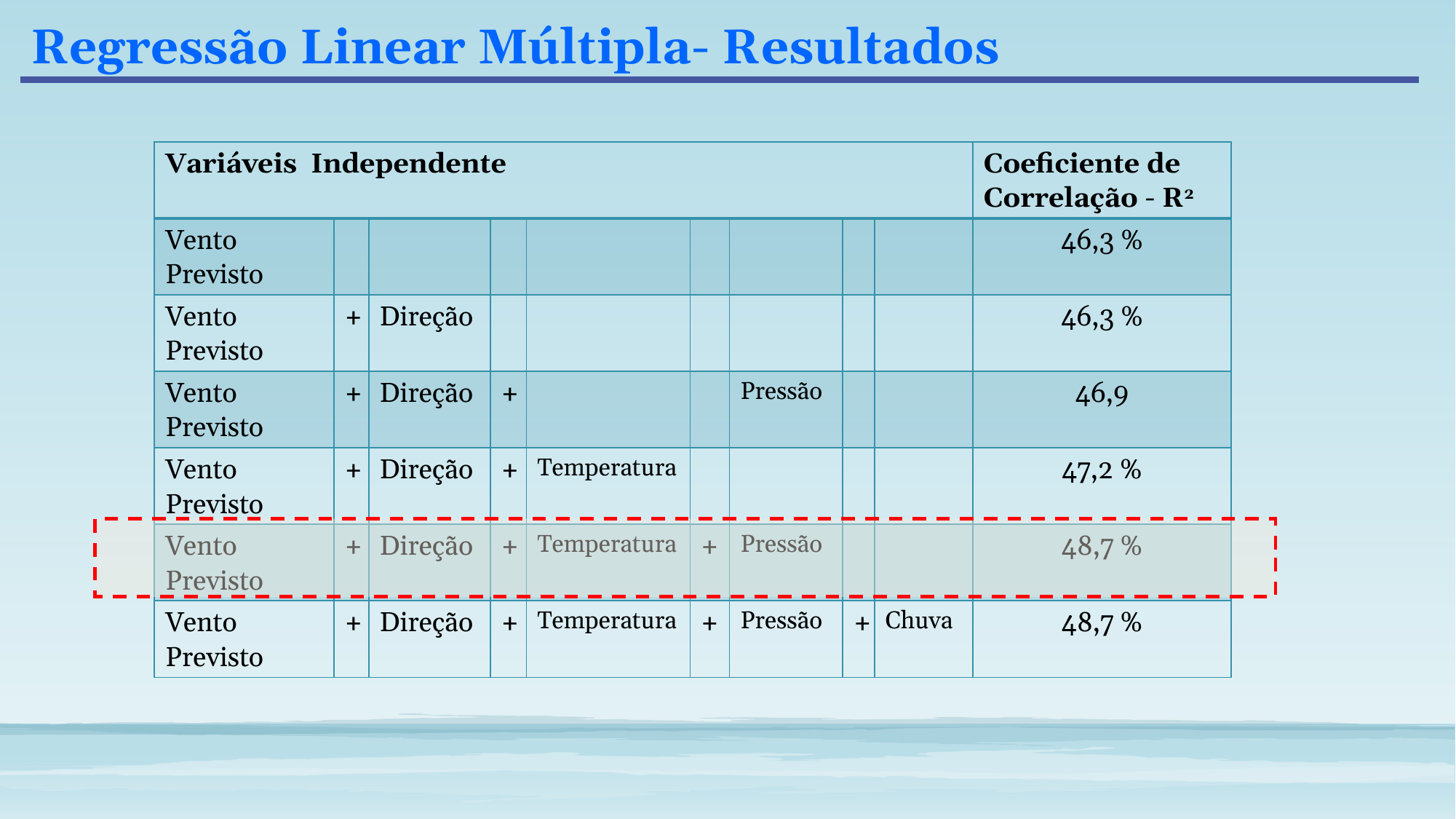

Regressão Linear Múltipla- Resultados
| Variáveis Independente |  |  |  |  |  |  |  |  | Coeficiente de Correlação - R2 |
| --- | --- | --- | --- | --- | --- | --- | --- | --- | --- |
| Vento Previsto |  |  |  |  |  |  |  |  | 46,3 % |
| Vento Previsto | + | Direção |  |  |  |  |  |  | 46,3 % |
| Vento Previsto | + | Direção | + |  |  | Pressão |  |  | 46,9 |
| Vento Previsto | + | Direção | + | Temperatura |  |  |  |  | 47,2 % |
| Vento Previsto | + | Direção | + | Temperatura | + | Pressão |  |  | 48,7 % |
| Vento Previsto | + | Direção | + | Temperatura | + | Pressão | + | Chuva | 48,7 % |